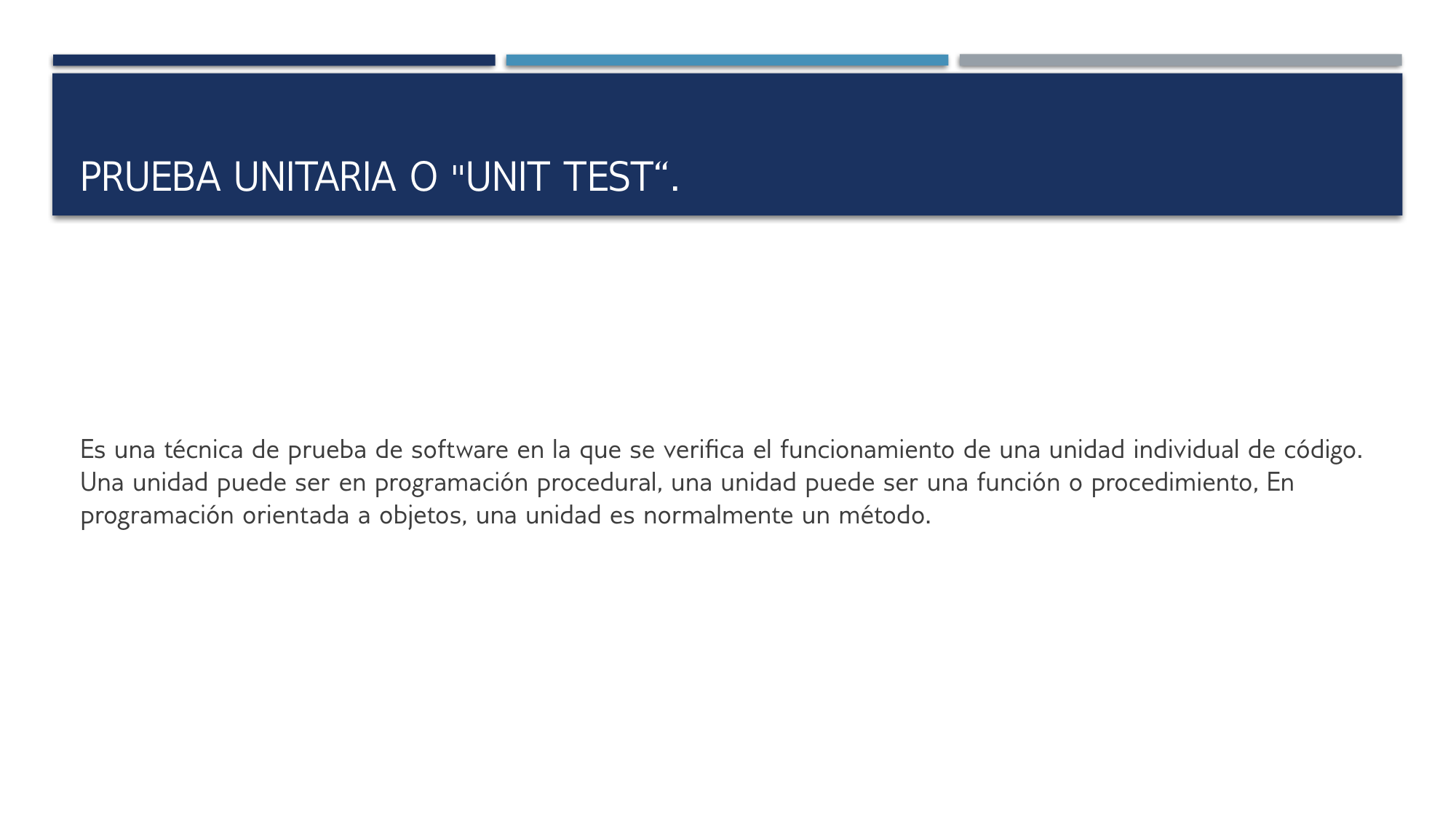

# Prueba unitaria o "unit test“.
Es una técnica de prueba de software en la que se verifica el funcionamiento de una unidad individual de código. Una unidad puede ser en programación procedural, una unidad puede ser una función o procedimiento, En programación orientada a objetos, una unidad es normalmente un método.